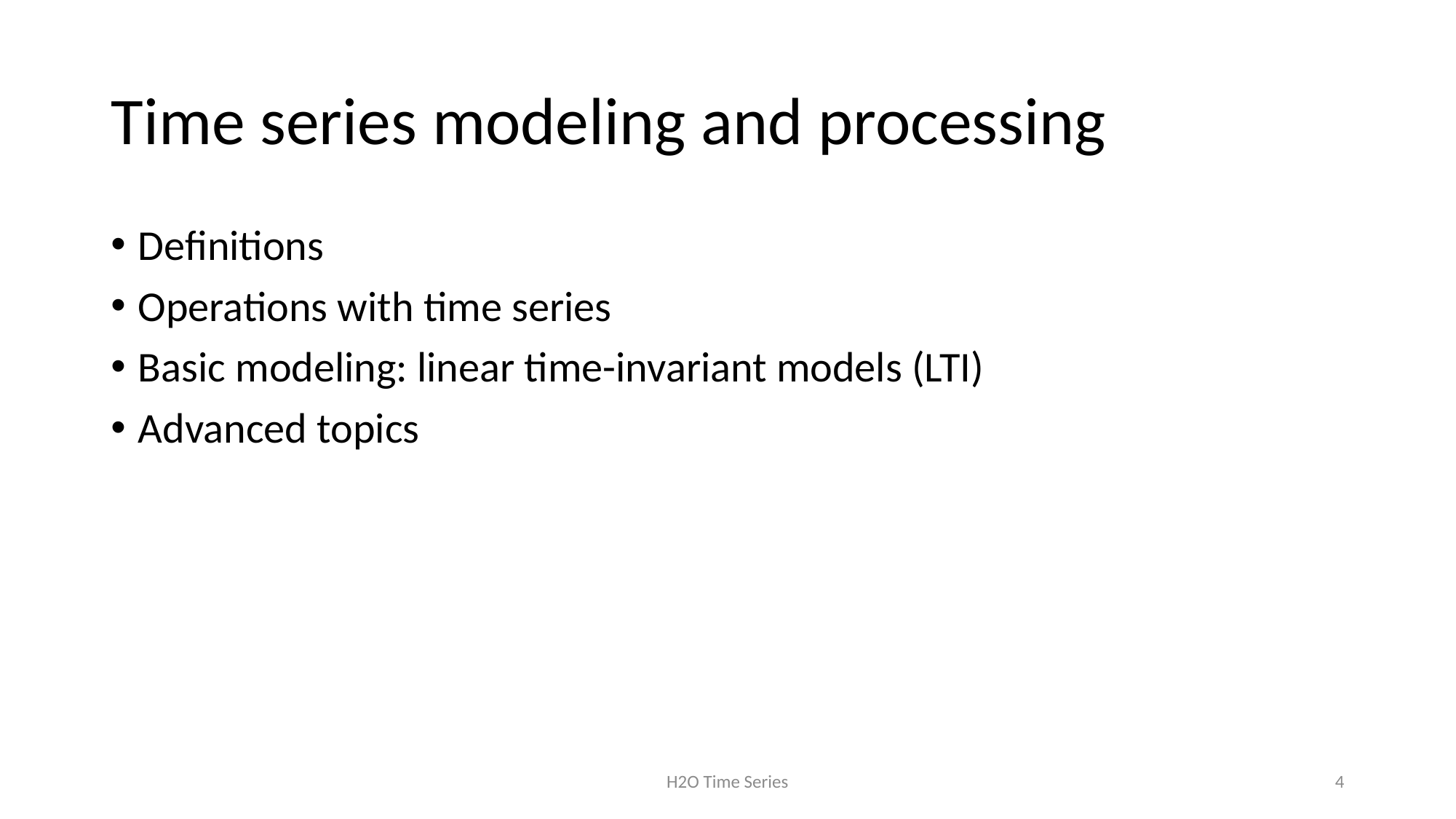

# Time series modeling and processing
Definitions
Operations with time series
Basic modeling: linear time-invariant models (LTI)
Advanced topics
H2O Time Series
4